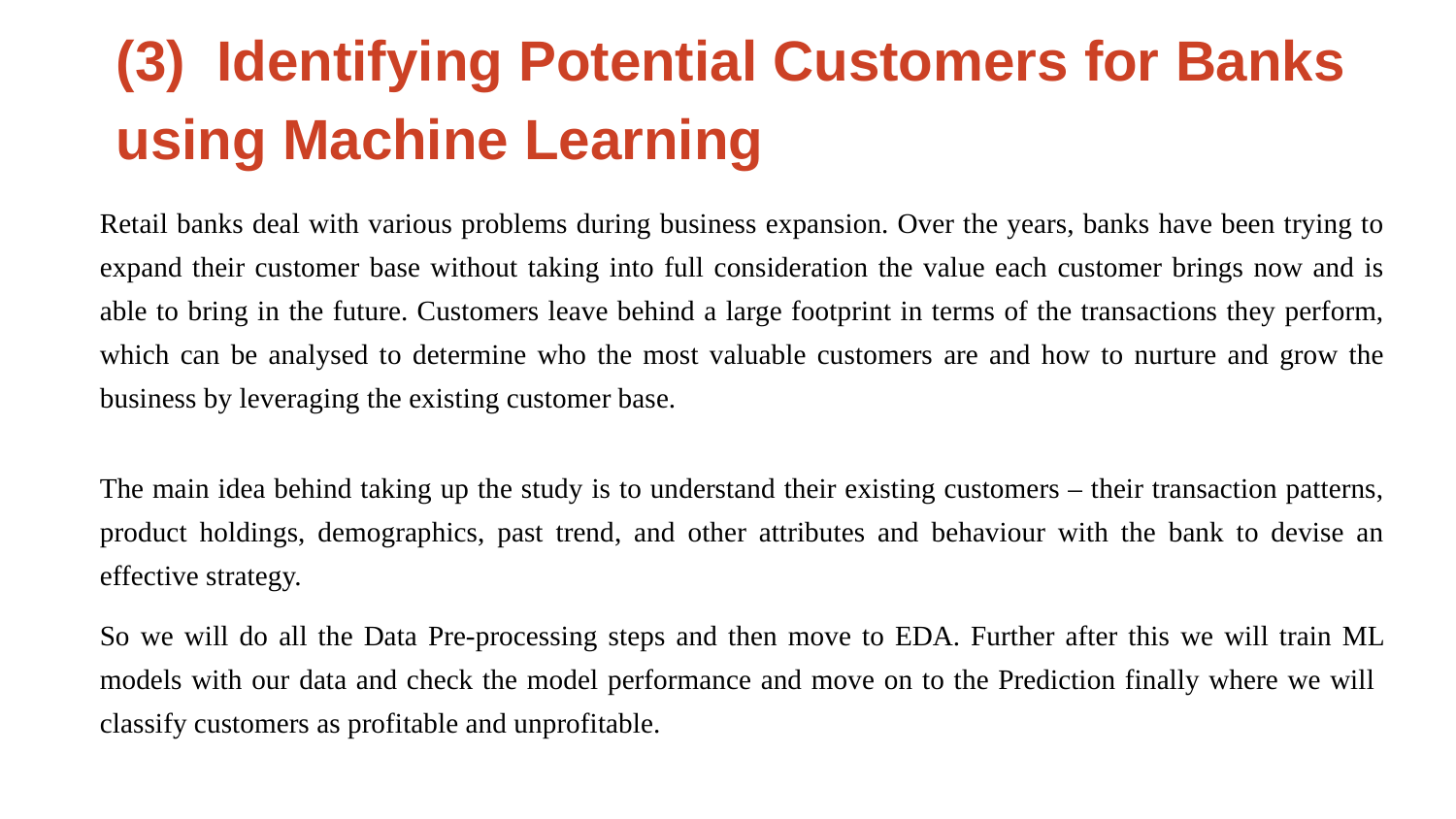

(3)  Identifying Potential Customers for Banks using Machine Learning

Retail banks deal with various problems during business expansion. Over the years, banks have been trying to expand their customer base without taking into full consideration the value each customer brings now and is able to bring in the future. Customers leave behind a large footprint in terms of the transactions they perform, which can be analysed to determine who the most valuable customers are and how to nurture and grow the business by leveraging the existing customer base.

The main idea behind taking up the study is to understand their existing customers – their transaction patterns, product holdings, demographics, past trend, and other attributes and behaviour with the bank to devise an effective strategy.
So we will do all the Data Pre-processing steps and then move to EDA. Further after this we will train ML models with our data and check the model performance and move on to the Prediction finally where we will  classify customers as profitable and unprofitable.